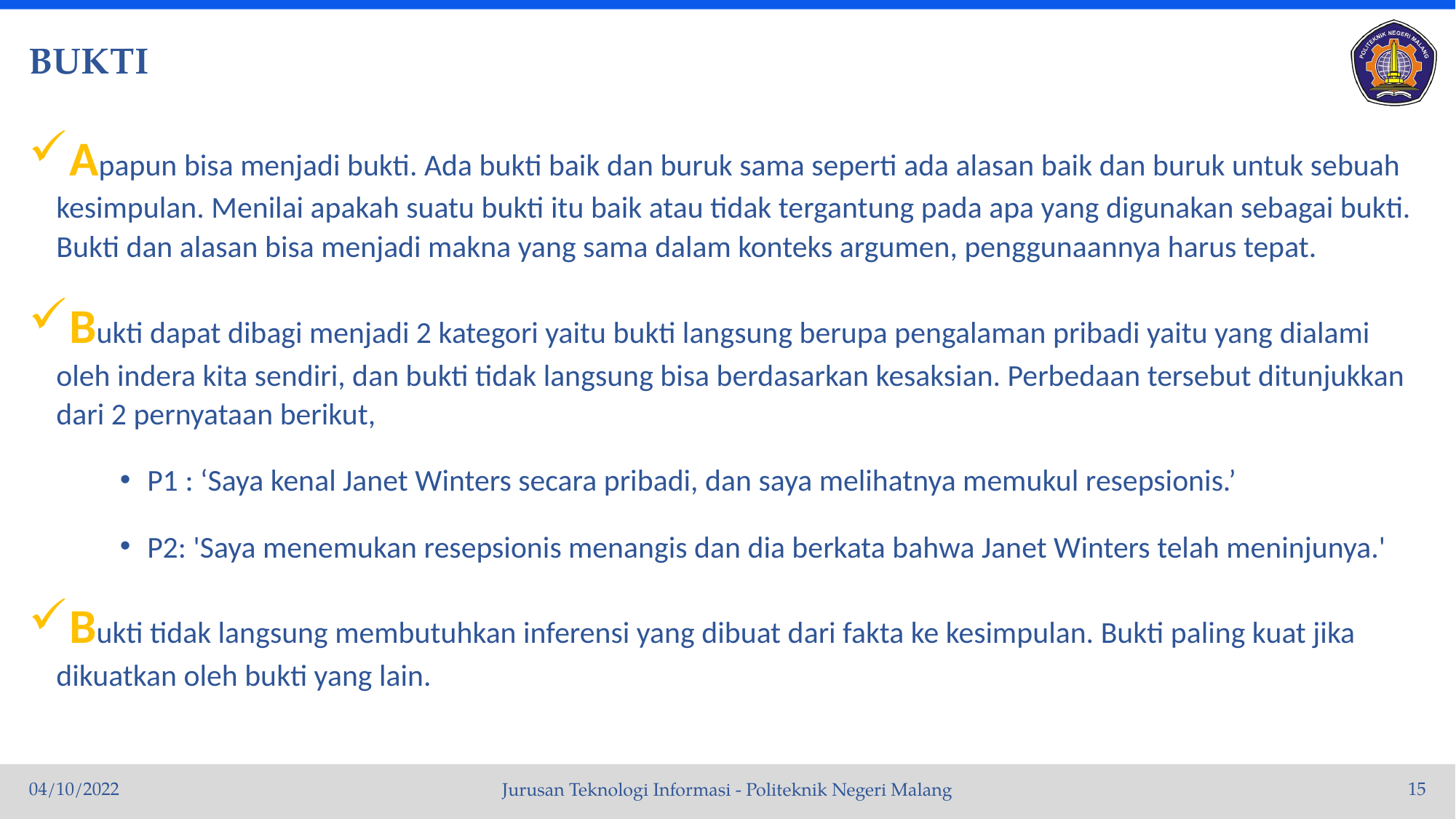

# BUKTI
Apapun bisa menjadi bukti. Ada bukti baik dan buruk sama seperti ada alasan baik dan buruk untuk sebuah kesimpulan. Menilai apakah suatu bukti itu baik atau tidak tergantung pada apa yang digunakan sebagai bukti. Bukti dan alasan bisa menjadi makna yang sama dalam konteks argumen, penggunaannya harus tepat.
Bukti dapat dibagi menjadi 2 kategori yaitu bukti langsung berupa pengalaman pribadi yaitu yang dialami oleh indera kita sendiri, dan bukti tidak langsung bisa berdasarkan kesaksian. Perbedaan tersebut ditunjukkan dari 2 pernyataan berikut,
P1 : ‘Saya kenal Janet Winters secara pribadi, dan saya melihatnya memukul resepsionis.’
P2: 'Saya menemukan resepsionis menangis dan dia berkata bahwa Janet Winters telah meninjunya.'
Bukti tidak langsung membutuhkan inferensi yang dibuat dari fakta ke kesimpulan. Bukti paling kuat jika dikuatkan oleh bukti yang lain.

04/10/2022
15
Jurusan Teknologi Informasi - Politeknik Negeri Malang